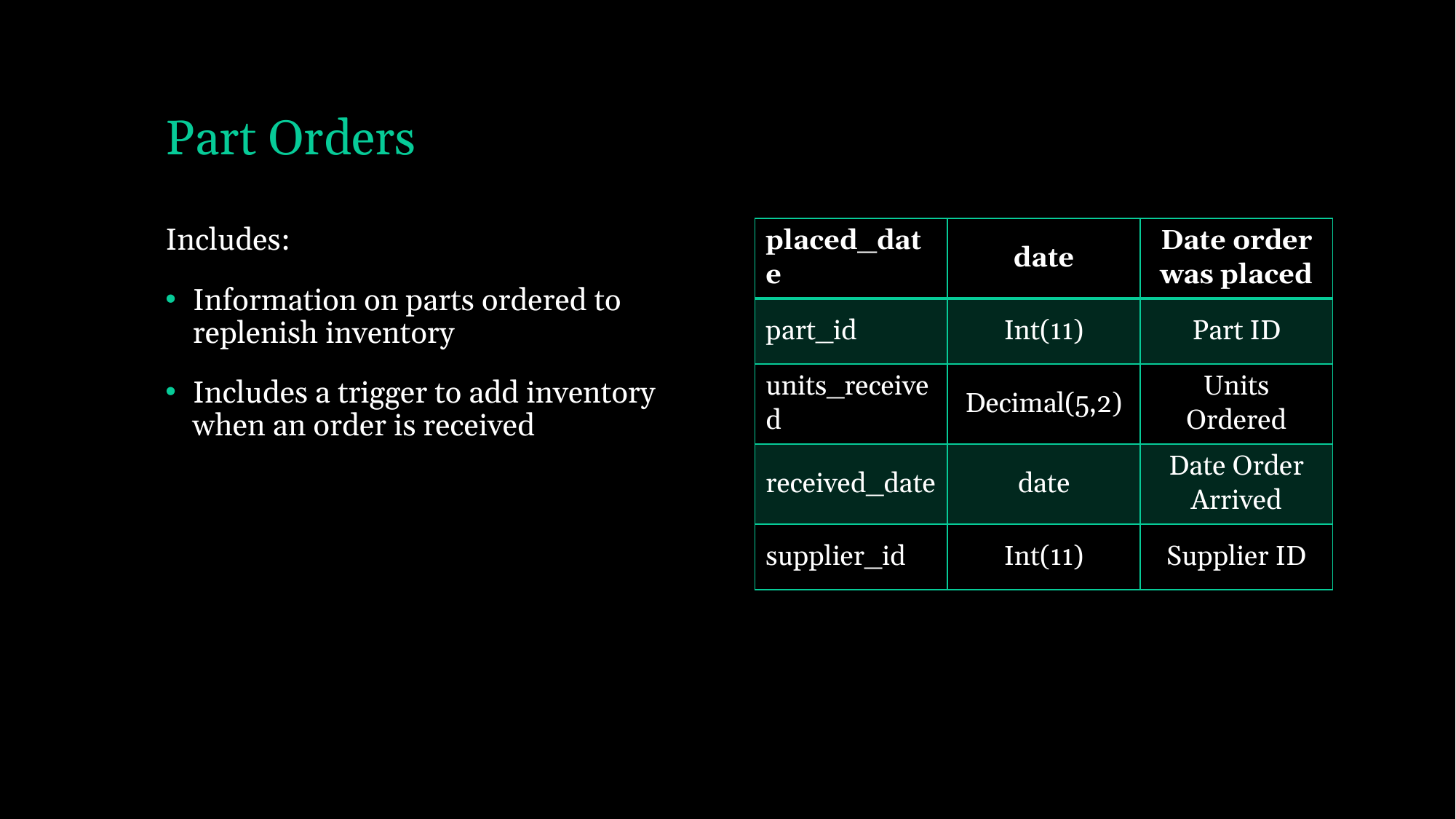

# Part Orders
Includes:
Information on parts ordered to replenish inventory
Includes a trigger to add inventory when an order is received
| placed\_date | date | Date order was placed |
| --- | --- | --- |
| part\_id | Int(11) | Part ID |
| units\_received | Decimal(5,2) | Units Ordered |
| received\_date | date | Date Order Arrived |
| supplier\_id | Int(11) | Supplier ID |